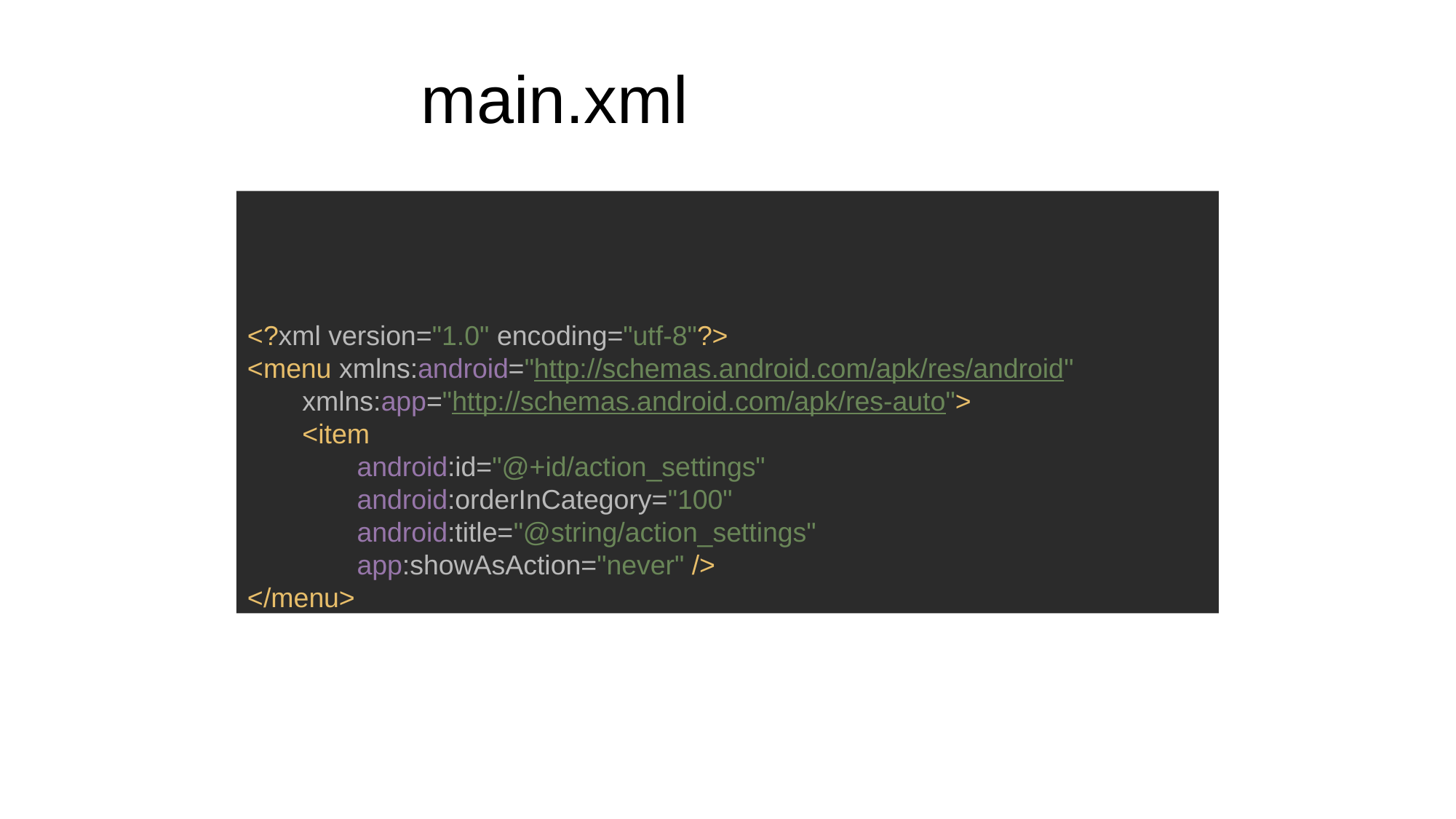

# main.xml

<?xml version="1.0" encoding="utf-8"?>
<menu xmlns:android="http://schemas.android.com/apk/res/android"
xmlns:app="http://schemas.android.com/apk/res-auto">
<item
android:id="@+id/action_settings"  android:orderInCategory="100"  android:title="@string/action_settings"  app:showAsAction="never" />
</menu>